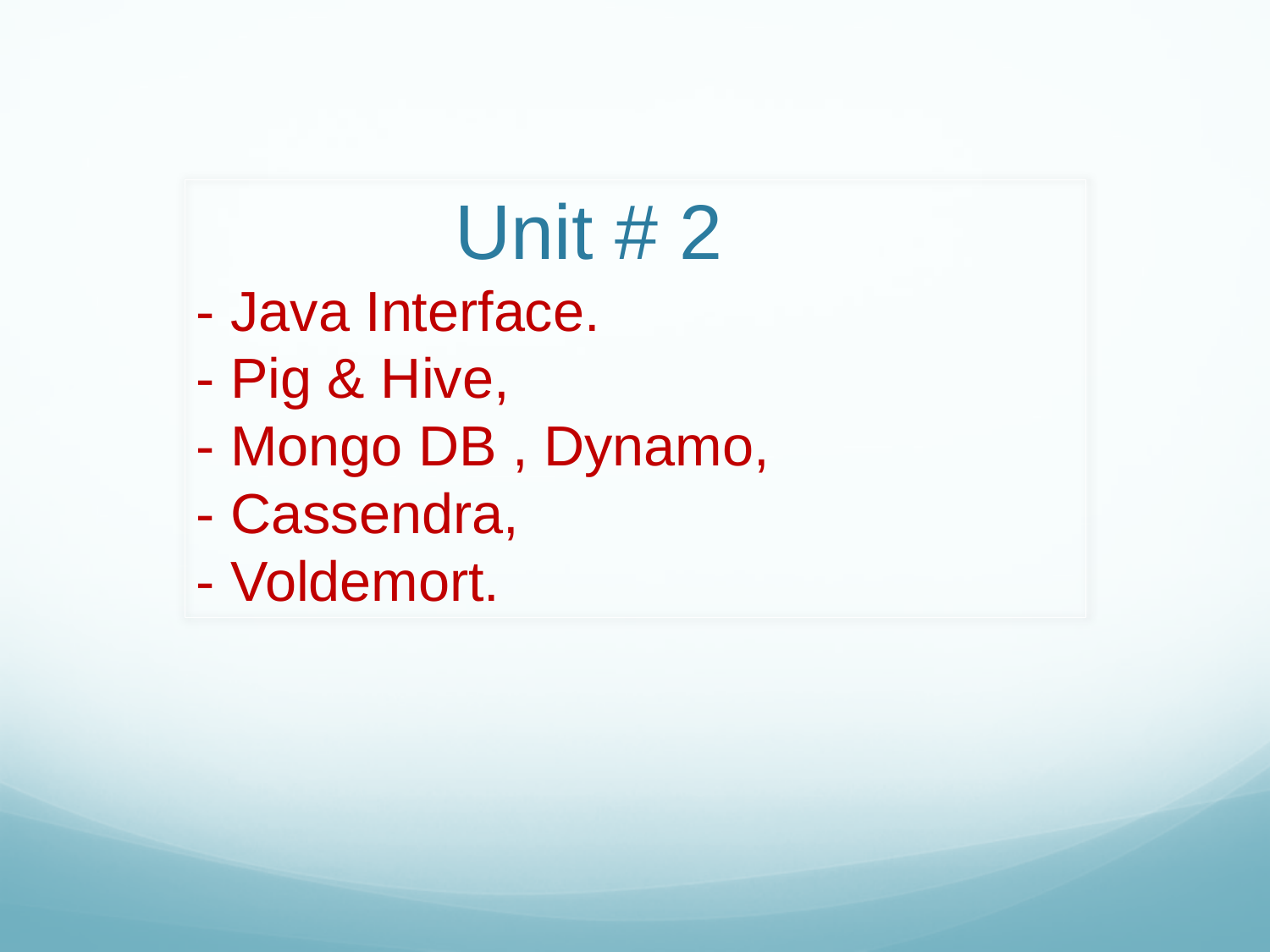

# Unit # 2 - Java Interface. - Pig & Hive, - Mongo DB , Dynamo, - Cassendra, - Voldemort.